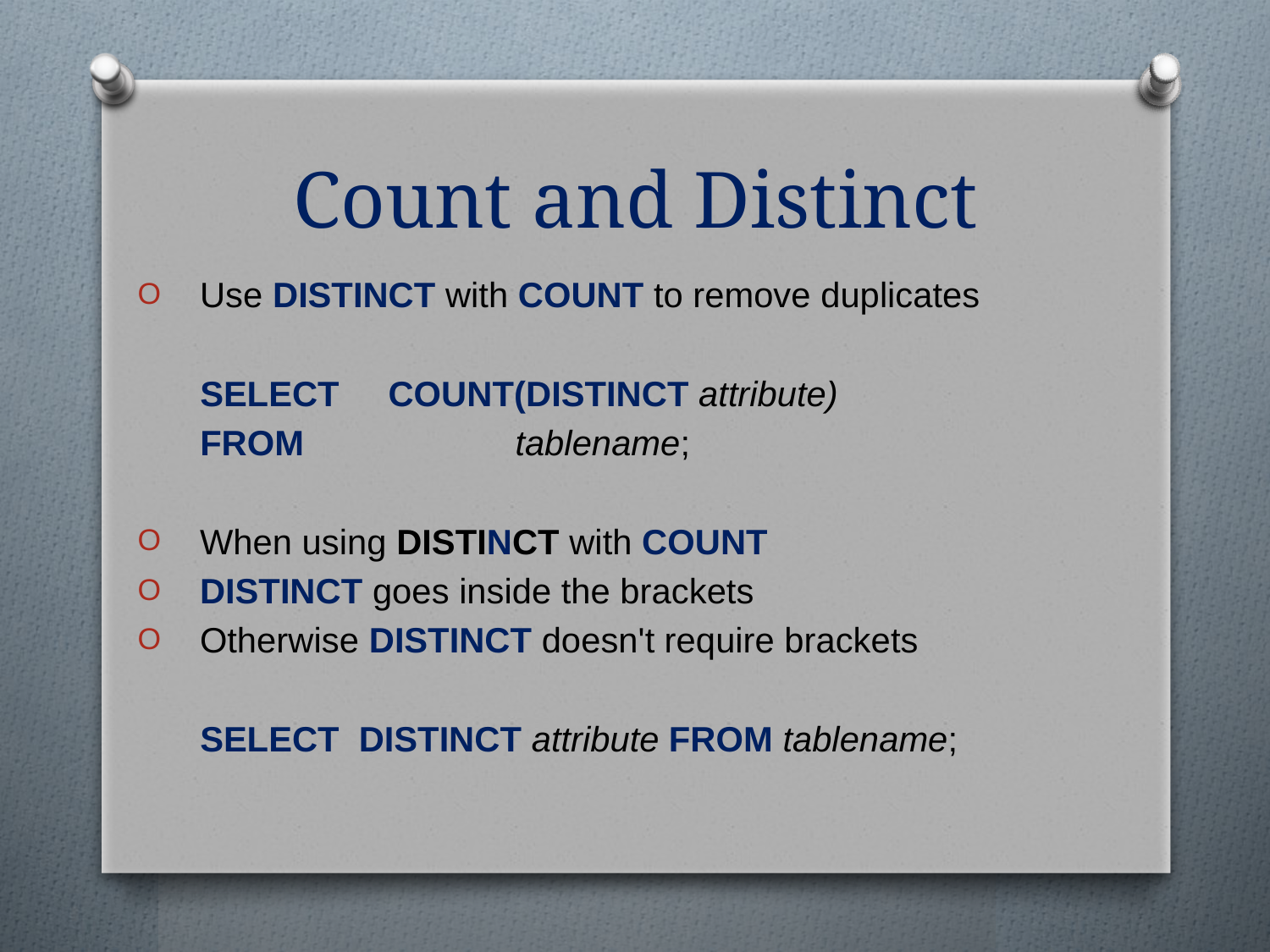

# Count and Distinct
Use DISTINCT with COUNT to remove duplicates

SELECT 	COUNT(DISTINCT attribute)
FROM 		tablename;

When using DISTINCT with COUNT
DISTINCT goes inside the brackets
Otherwise DISTINCT doesn't require brackets

SELECT  DISTINCT attribute FROM tablename;